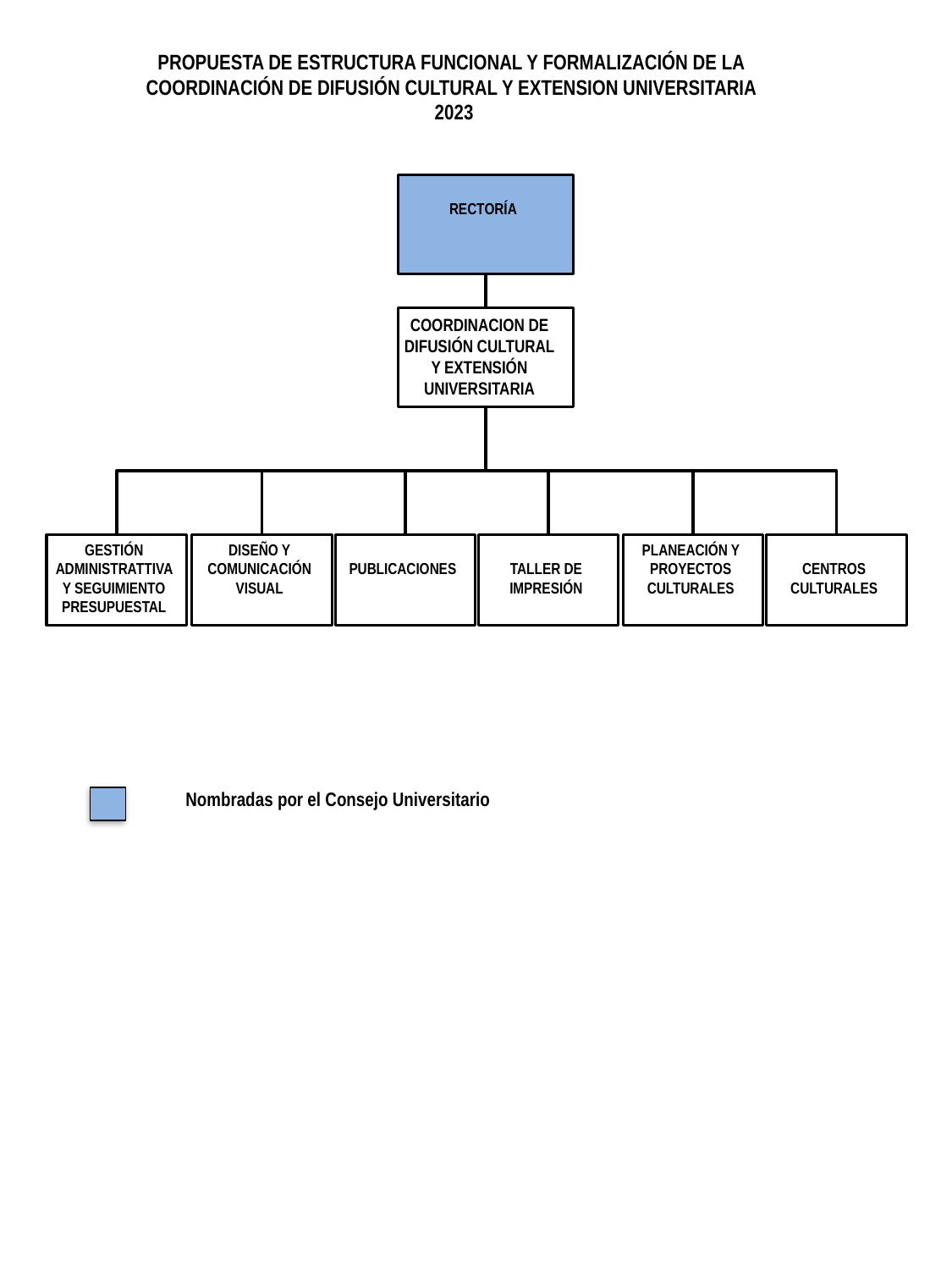

PROPUESTA DE ESTRUCTURA FUNCIONAL Y FORMALIZACIÓN DE LA COORDINACIÓN DE DIFUSIÓN CULTURAL Y EXTENSION UNIVERSITARIA  2023

RECTORÍA
COORDINACION DE DIFUSIÓN CULTURAL Y EXTENSIÓN UNIVERSITARIA
GESTIÓN ADMINISTRATTIVA Y SEGUIMIENTO PRESUPUESTAL
DISEÑO Y COMUNICACIÓN VISUAL

PUBLICACIONES

TALLER DE IMPRESIÓN
PLANEACIÓN Y PROYECTOS CULTURALES

CENTROS CULTURALES
Nombradas por el Consejo Universitario